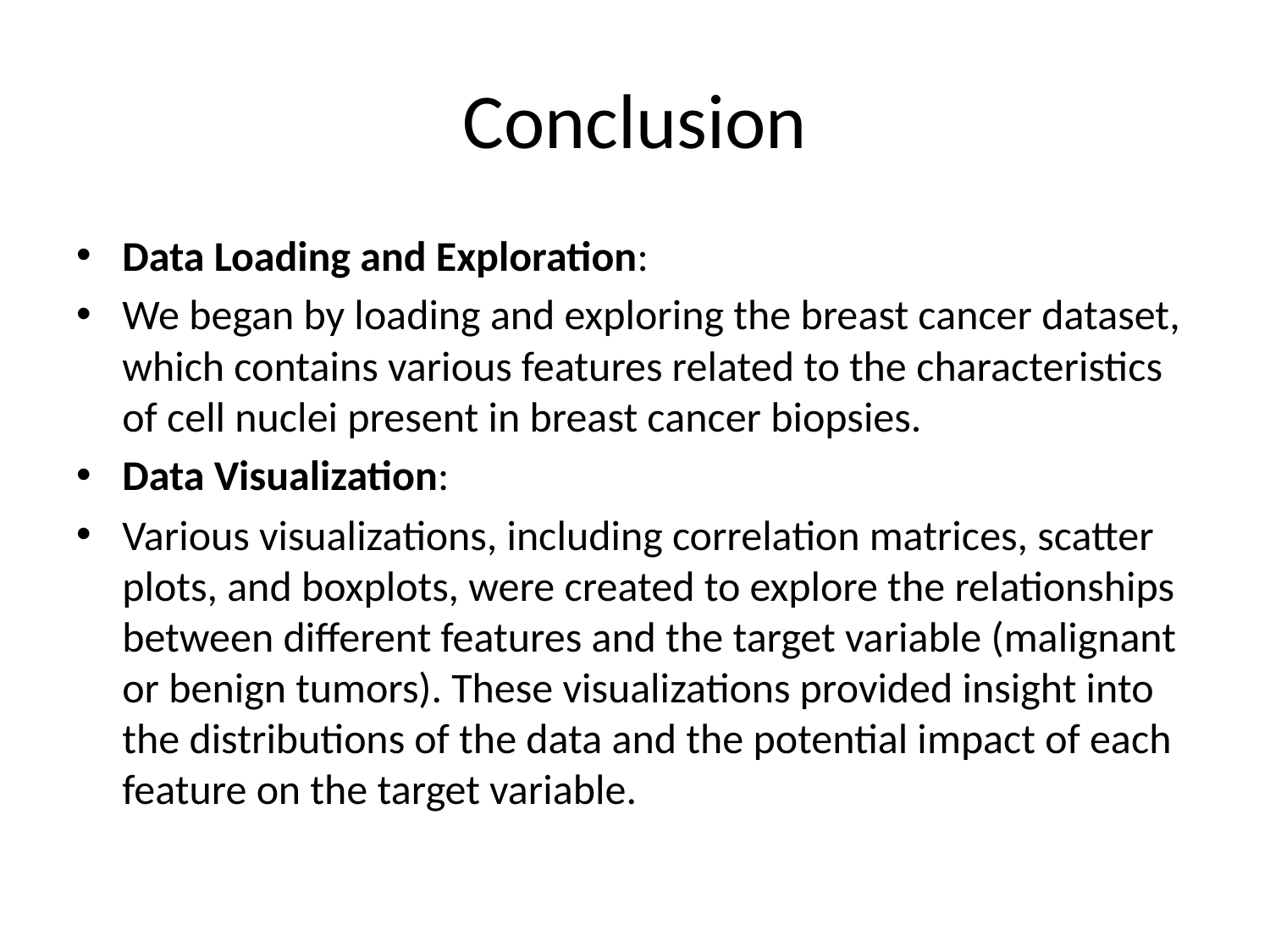

# Conclusion
Data Loading and Exploration:
We began by loading and exploring the breast cancer dataset, which contains various features related to the characteristics of cell nuclei present in breast cancer biopsies.
Data Visualization:
Various visualizations, including correlation matrices, scatter plots, and boxplots, were created to explore the relationships between different features and the target variable (malignant or benign tumors). These visualizations provided insight into the distributions of the data and the potential impact of each feature on the target variable.